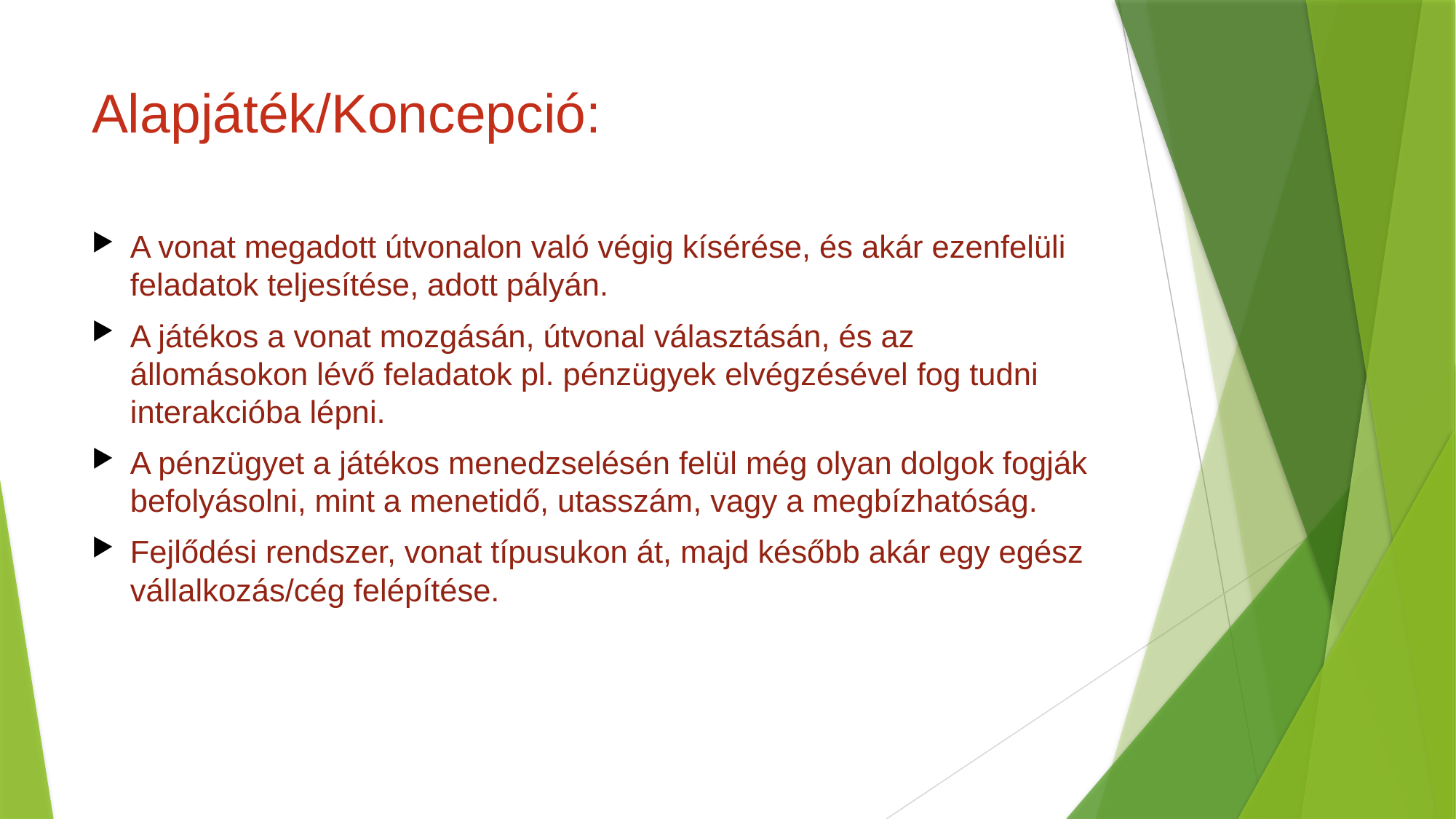

# Alapjáték/Koncepció:

A vonat megadott útvonalon való végig kísérése, és akár ezenfelüli feladatok teljesítése, adott pályán.
A játékos a vonat mozgásán, útvonal választásán, és az állomásokon lévő feladatok pl. pénzügyek elvégzésével fog tudni interakcióba lépni.
A pénzügyet a játékos menedzselésén felül még olyan dolgok fogják befolyásolni, mint a menetidő, utasszám, vagy a megbízhatóság.
Fejlődési rendszer, vonat típusukon át, majd később akár egy egész vállalkozás/cég felépítése.